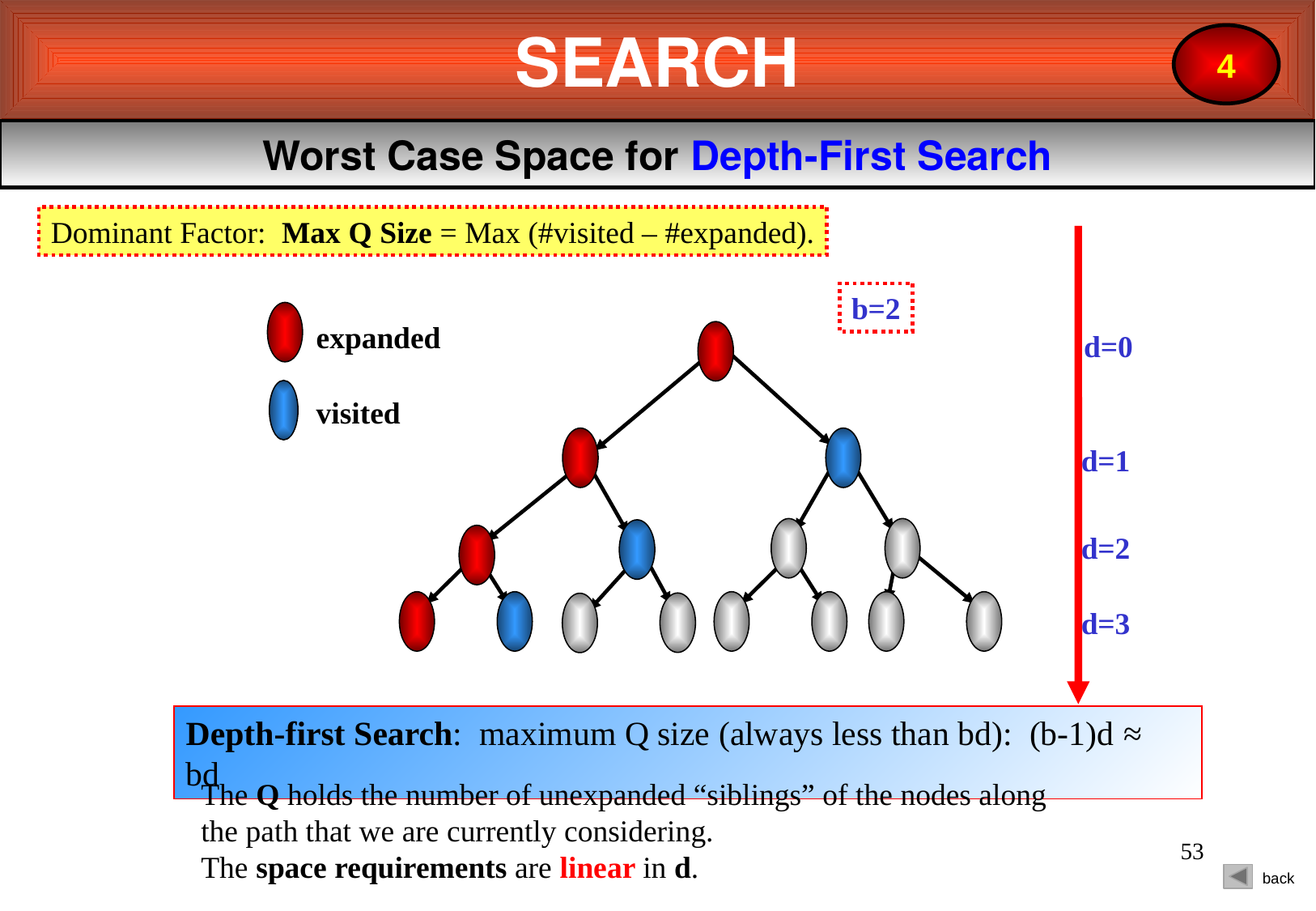

SEARCH
4
Worst Case Space for Depth-First Search
Dominant Factor:  Max Q Size = Max (#visited – #expanded).

b=2

expanded

d=0

visited

d=1

d=2

d=3
Depth-first Search:  maximum Q size (always less than bd):  (b-1)d ≈  bd
The Q holds the number of unexpanded “siblings” of the nodes along the path that we are currently considering.
The space requirements are linear in d.
53